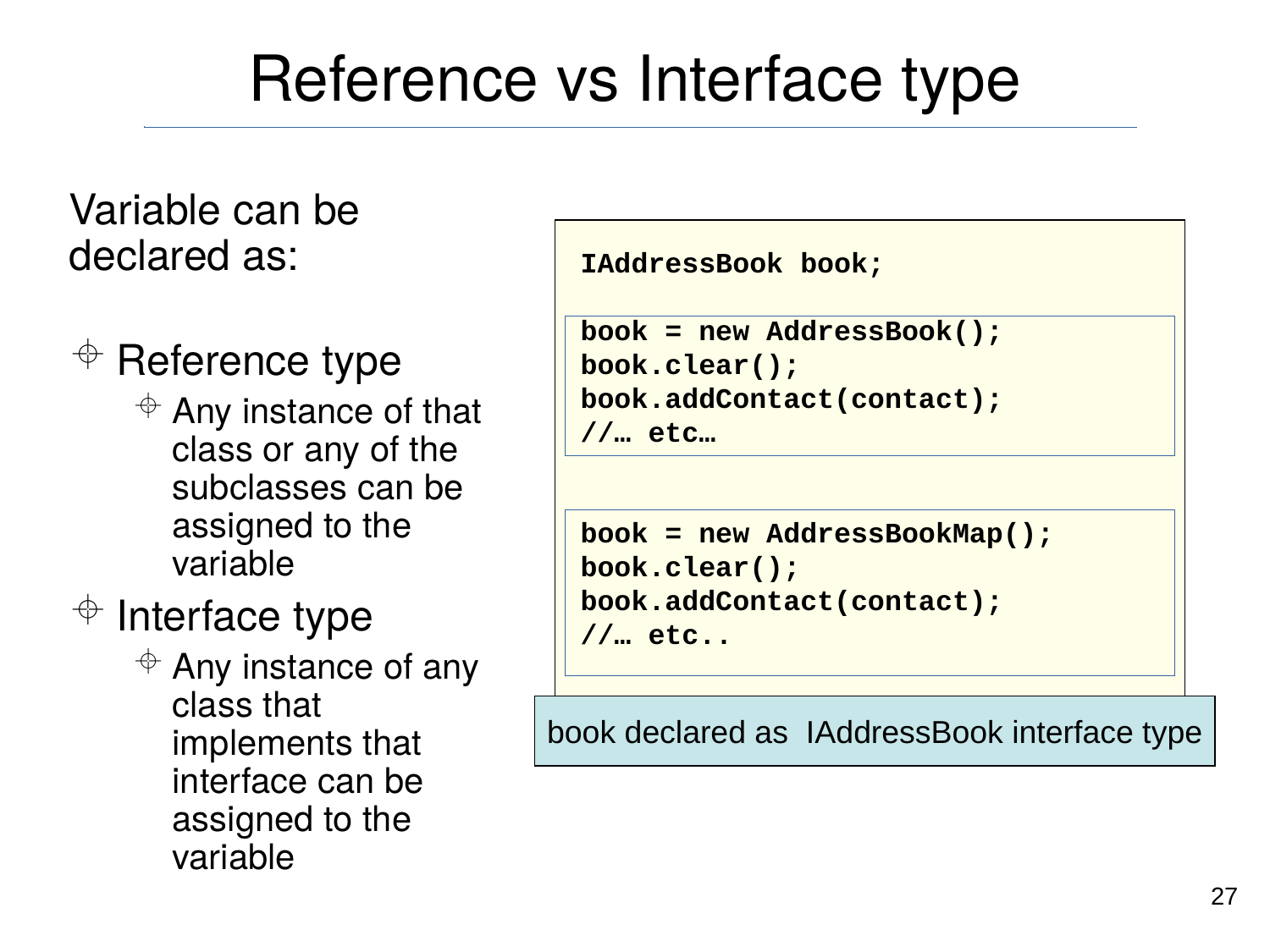

# Reference vs Interface type

Variable can be declared as:

Reference type
Any instance of that class or any of the subclasses can be assigned to the variable
Interface type
Any instance of any class that implements that interface can be assigned to the variable

IAddressBook book;

book = new AddressBook();
book.clear();
book.addContact(contact);
//… etc…

book = new AddressBookMap();
book.clear();
book.addContact(contact);
//… etc..

book declared as  IAddressBook interface type
27